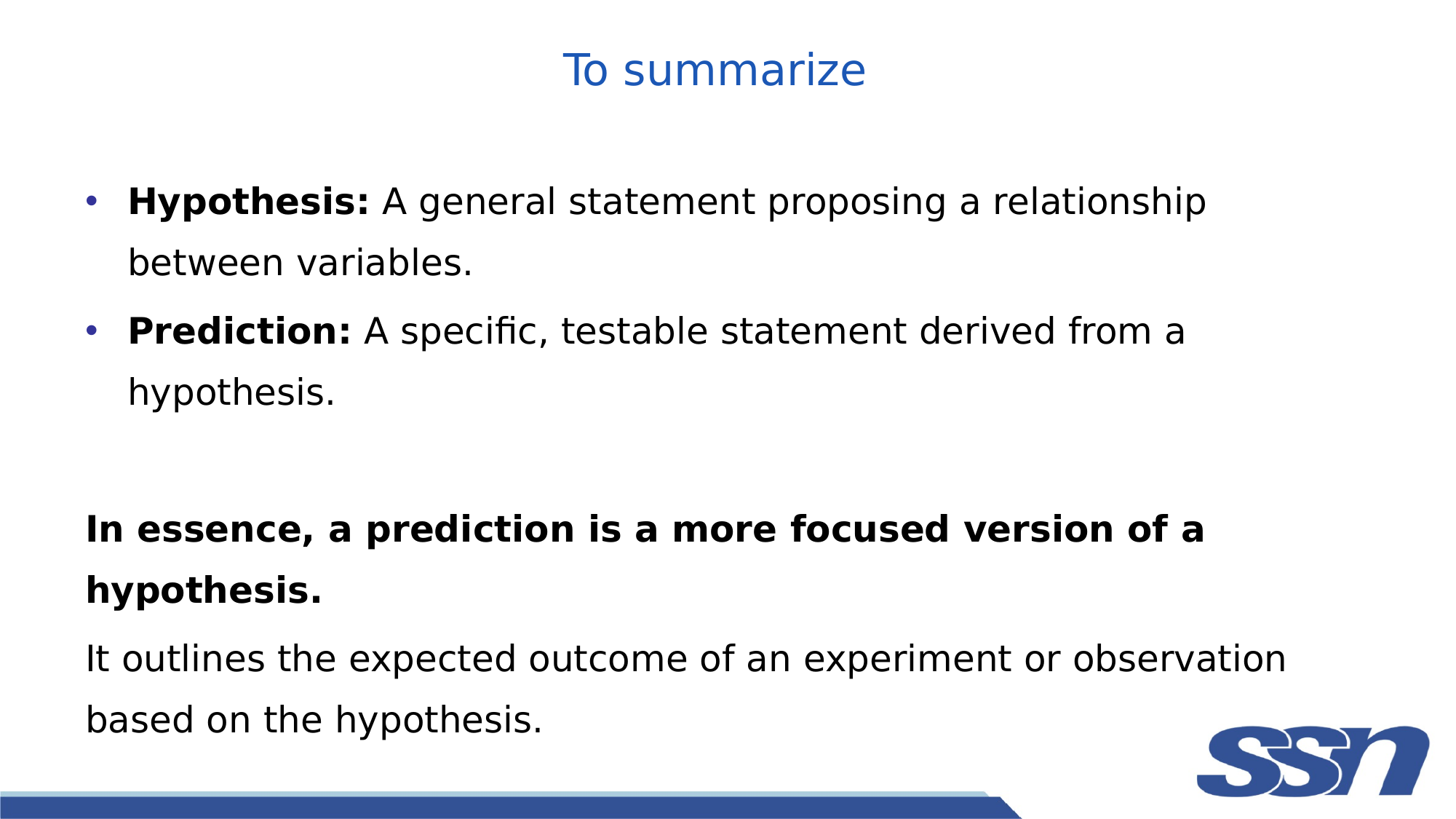

# To summarize
Hypothesis: A general statement proposing a relationship between variables.
Prediction: A specific, testable statement derived from a hypothesis.

In essence, a prediction is a more focused version of a hypothesis.
It outlines the expected outcome of an experiment or observation based on the hypothesis.